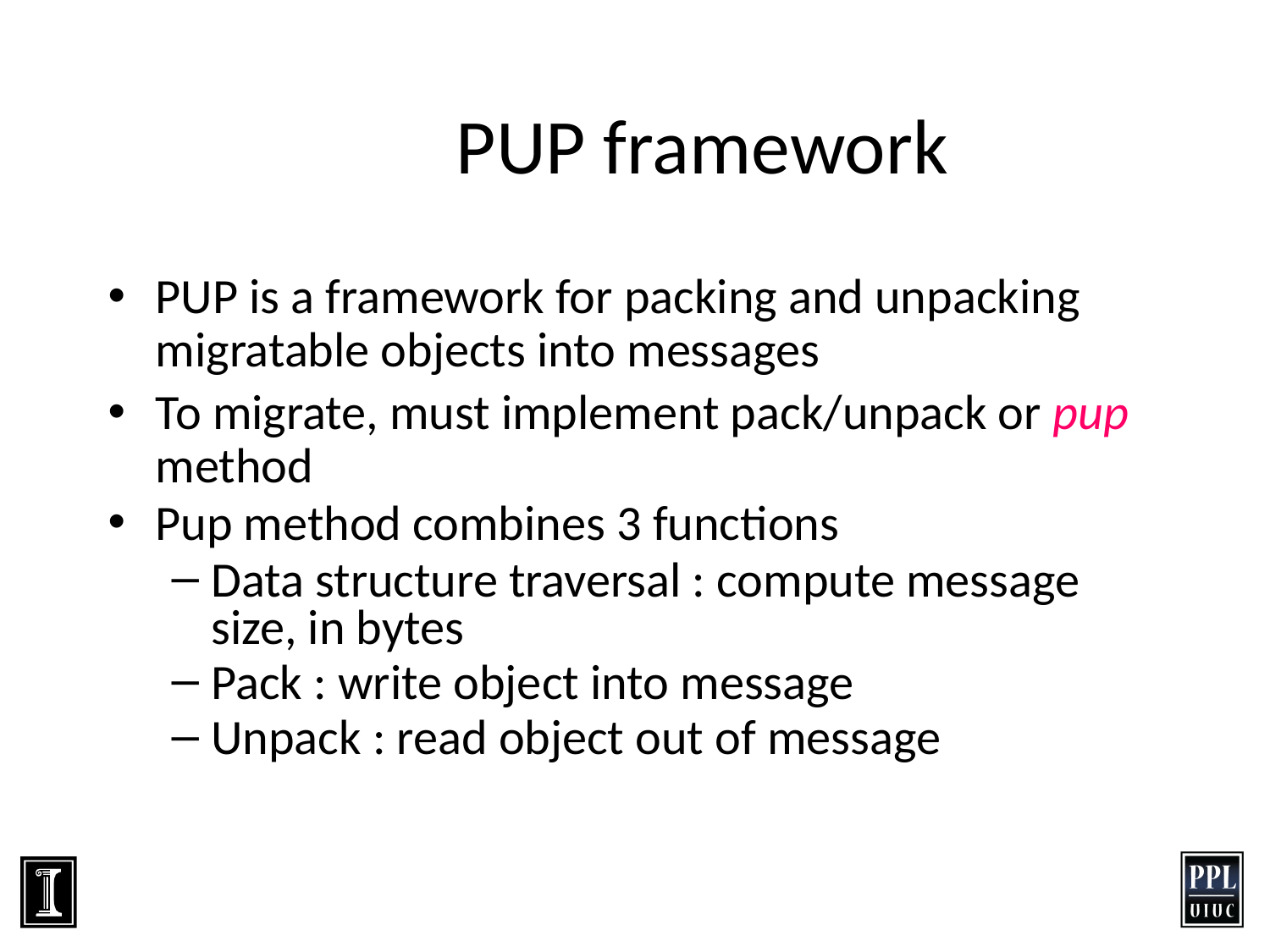

# PUP framework
PUP is a framework for packing and unpacking migratable objects into messages
To migrate, must implement pack/unpack or pup method
Pup method combines 3 functions
Data structure traversal : compute message size, in bytes
Pack : write object into message
Unpack : read object out of message